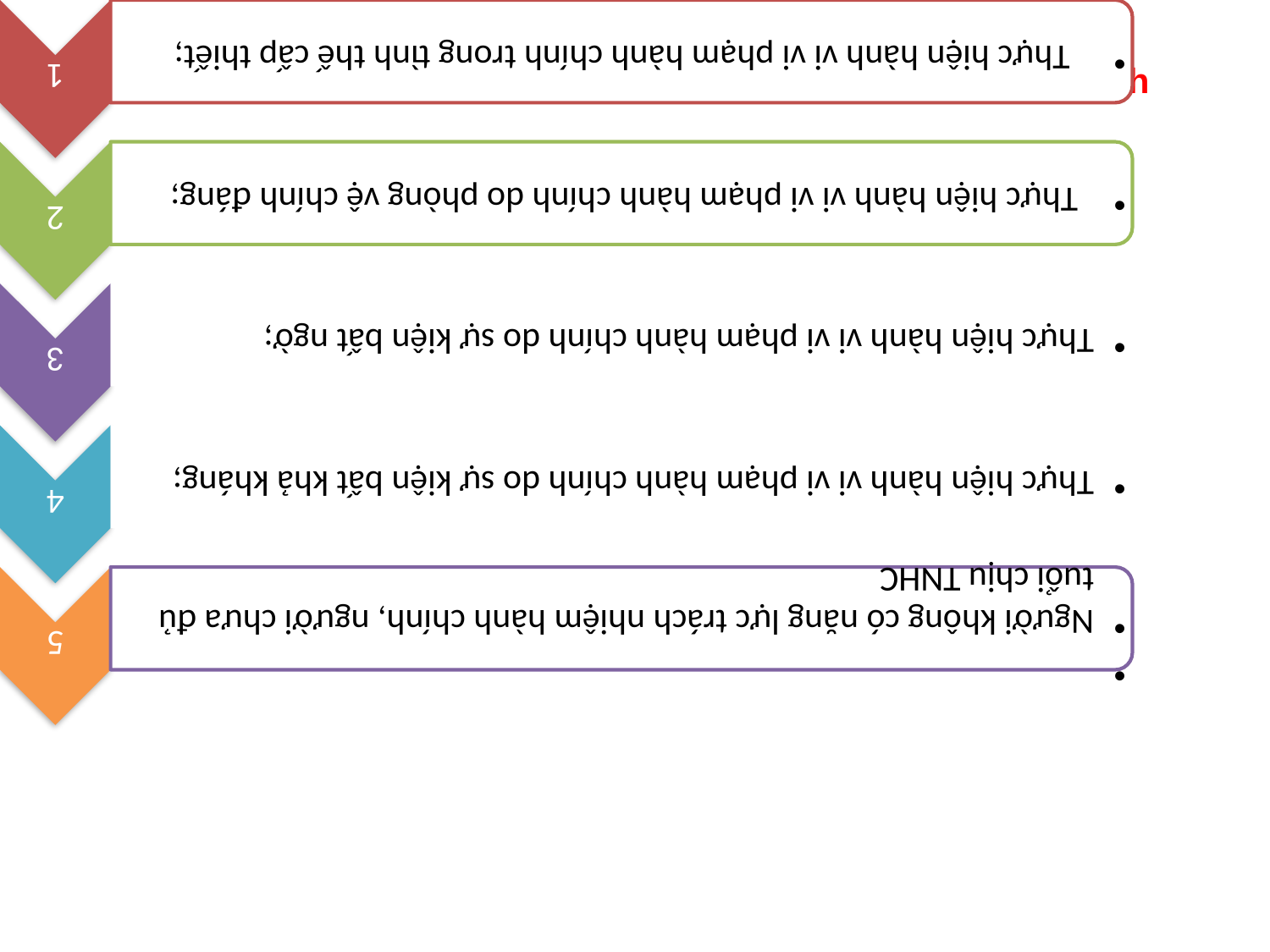

3.3. Những trường hợp không xử phạt vi phạm hành chính
1
   Thực hiện hành vi vi phạm hành chính trong tình thế cấp thiết;
2
  Thực hiện hành vi vi phạm hành chính do phòng vệ chính đáng;
3
Thực hiện hành vi vi phạm hành chính do sự kiện bất ngờ;
4
Thực hiện hành vi vi phạm hành chính do sự kiện bất khả kháng;
5

Người không có năng lực trách nhiệm hành chính, người chưa đủ tuổi chịu TNHC